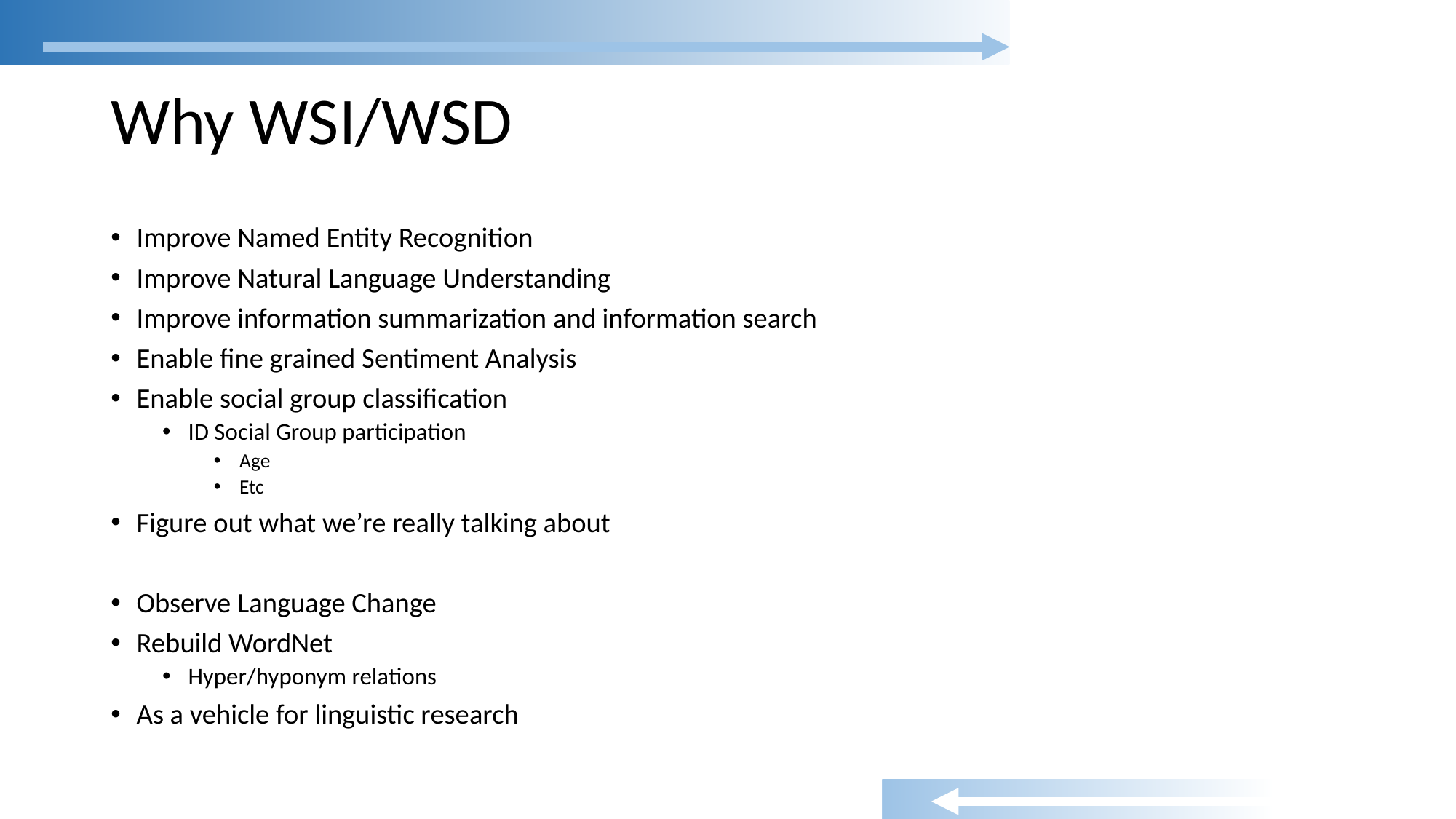

# Why WSI/WSD
Improve Named Entity Recognition
Improve Natural Language Understanding
Improve information summarization and information search
Enable fine grained Sentiment Analysis
Enable social group classification
ID Social Group participation
Age
Etc
Figure out what we’re really talking about

Observe Language Change
Rebuild WordNet
Hyper/hyponym relations
As a vehicle for linguistic research